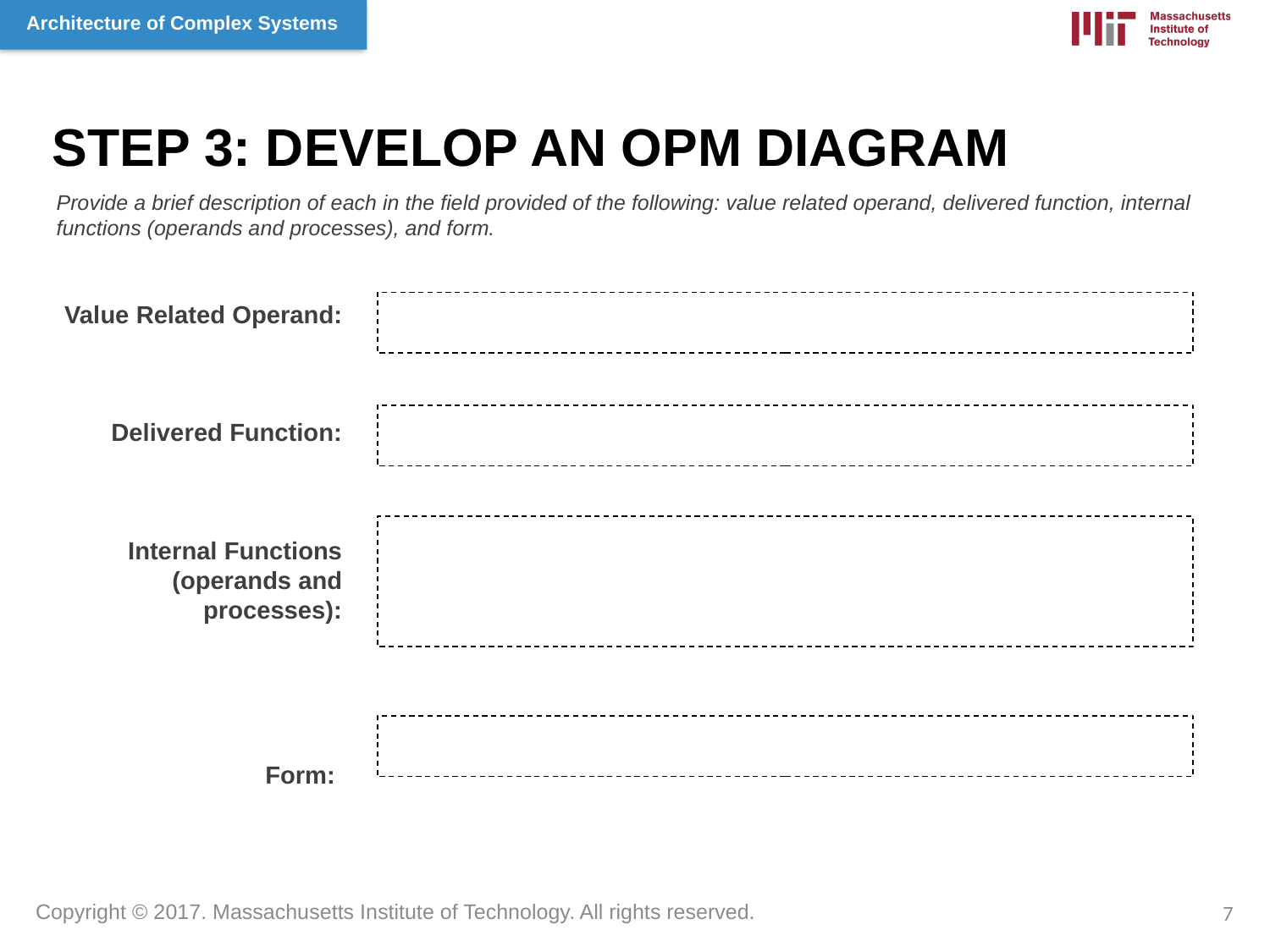

STEP 3: DEVELOP AN OPM DIAGRAM
Provide a brief description of each in the field provided of the following: value related operand, delivered function, internal functions (operands and processes), and form.

Value Related Operand:

Delivered Function:

Internal Functions
(operands and processes):

Form:

7